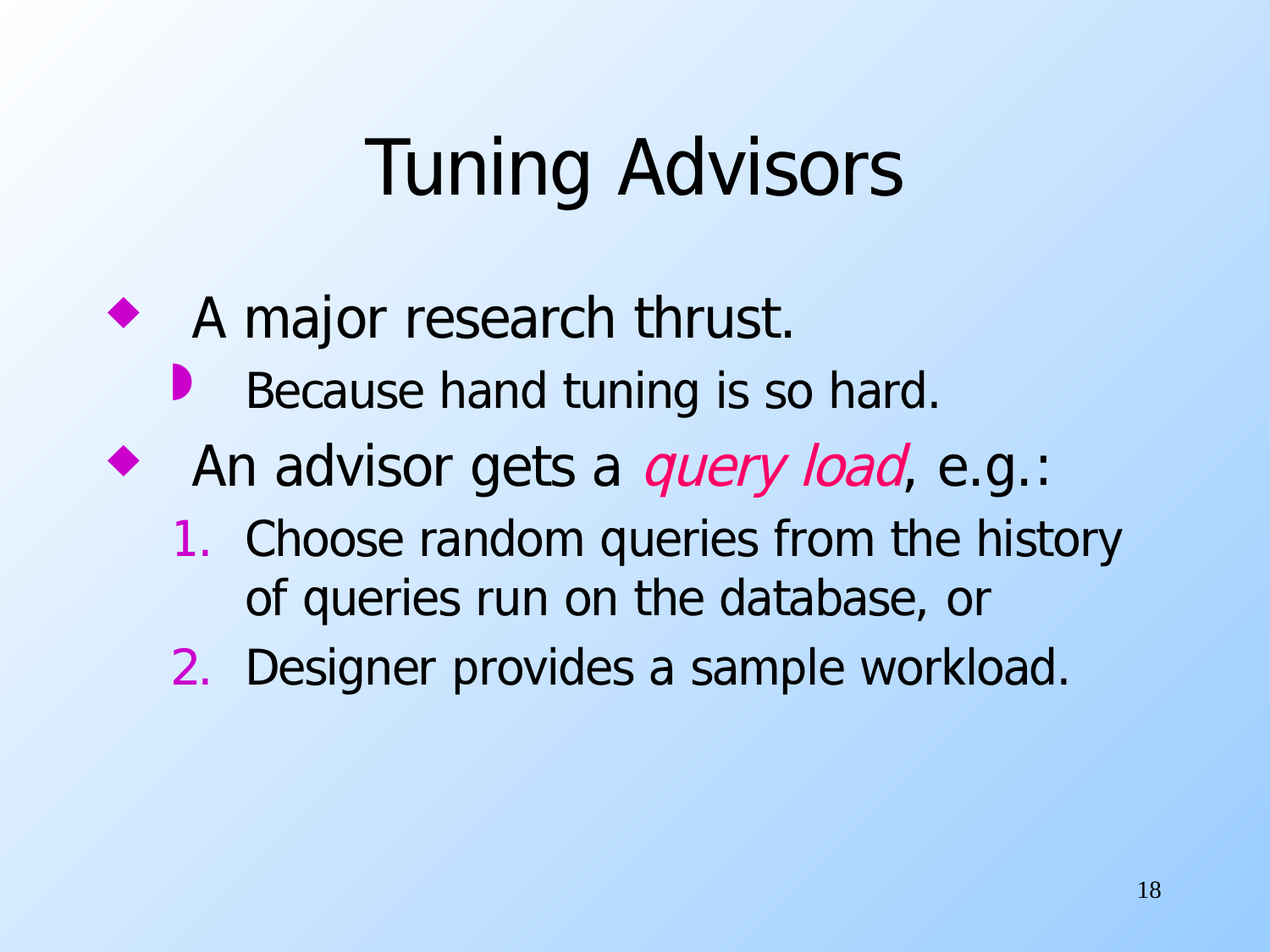

# Tuning Advisors
A major research thrust.
Because hand tuning is so hard.
An advisor gets a query load, e.g.:
Choose random queries from the history of queries run on the database, or
Designer provides a sample workload.
18